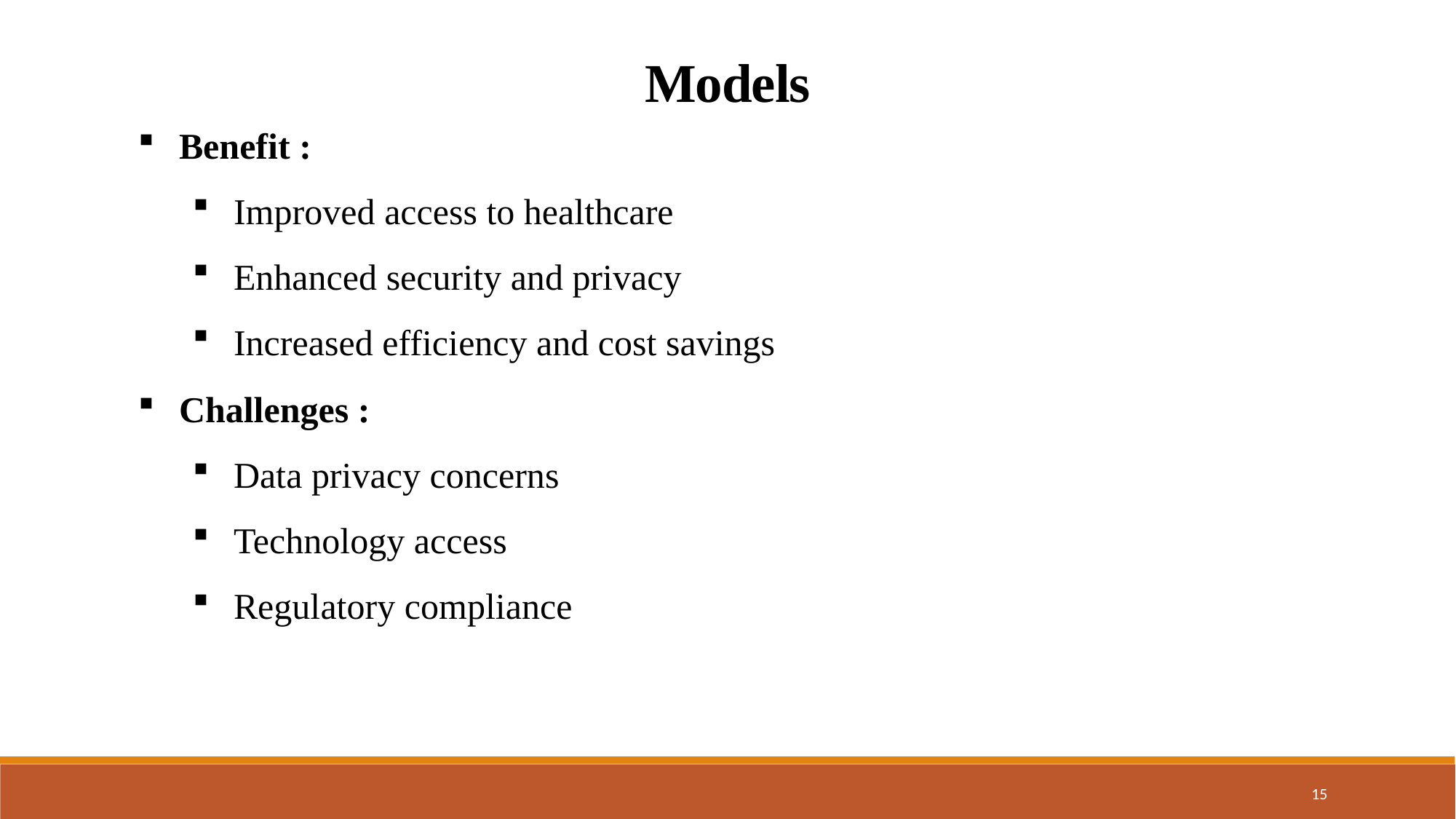

Models
Benefit :
Improved access to healthcare
Enhanced security and privacy
Increased efficiency and cost savings
Challenges :
Data privacy concerns
Technology access
Regulatory compliance
15